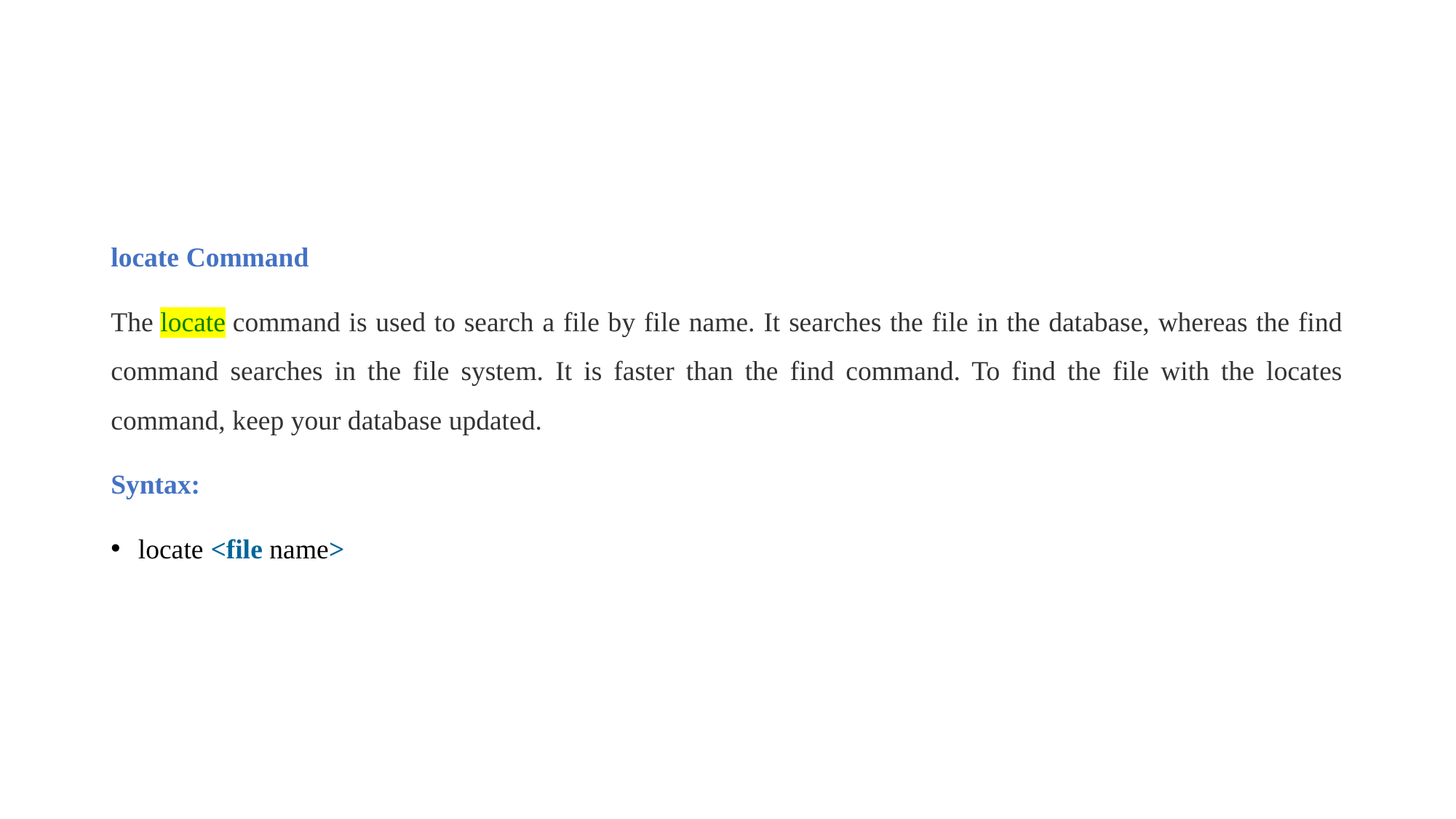

locate Command
The locate command is used to search a file by file name. It searches the file in the database, whereas the find command searches in the file system. It is faster than the find command. To find the file with the locates command, keep your database updated.
Syntax:
locate <file name>